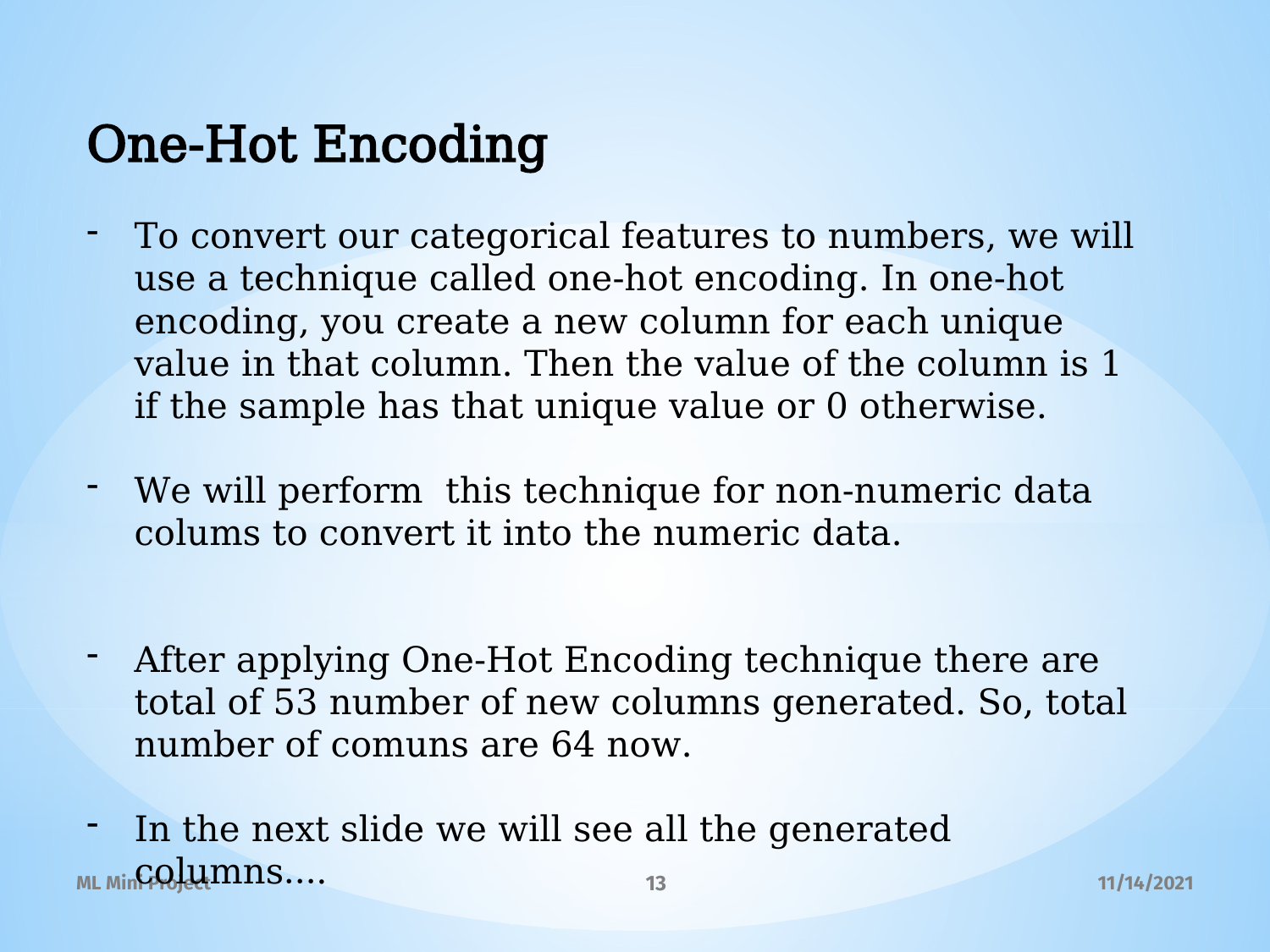

One-Hot Encoding

To convert our categorical features to numbers, we will use a technique called one-hot encoding. In one-hot encoding, you create a new column for each unique value in that column. Then the value of the column is 1 if the sample has that unique value or 0 otherwise.

We will perform  this technique for non-numeric data colums to convert it into the numeric data.

After applying One-Hot Encoding technique there are total of 53 number of new columns generated. So, total number of comuns are 64 now.

In the next slide we will see all the generated columns….
ML Mini Project
13
11/14/2021